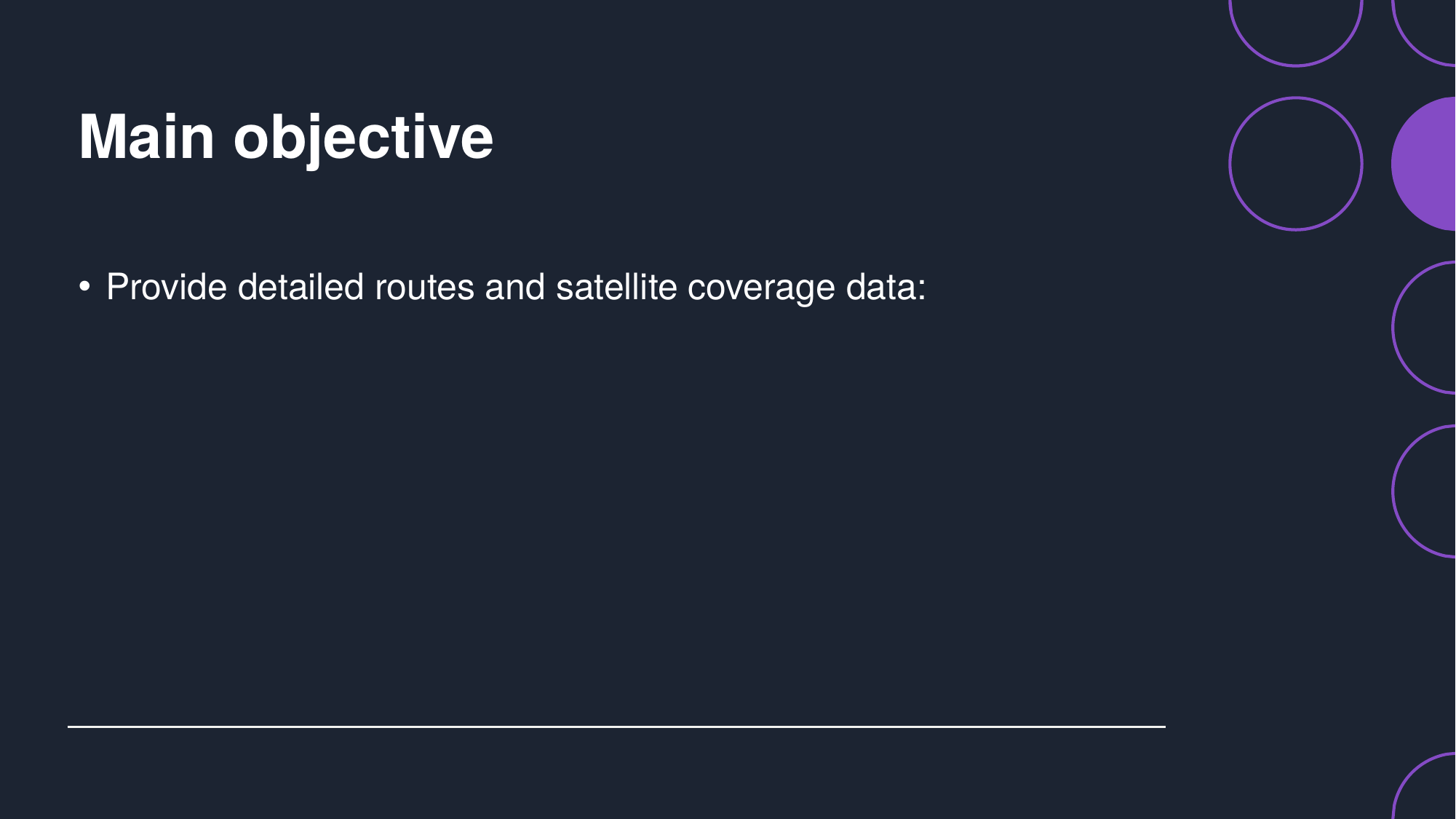

# Main objective
Provide detailed routes and satellite coverage data: